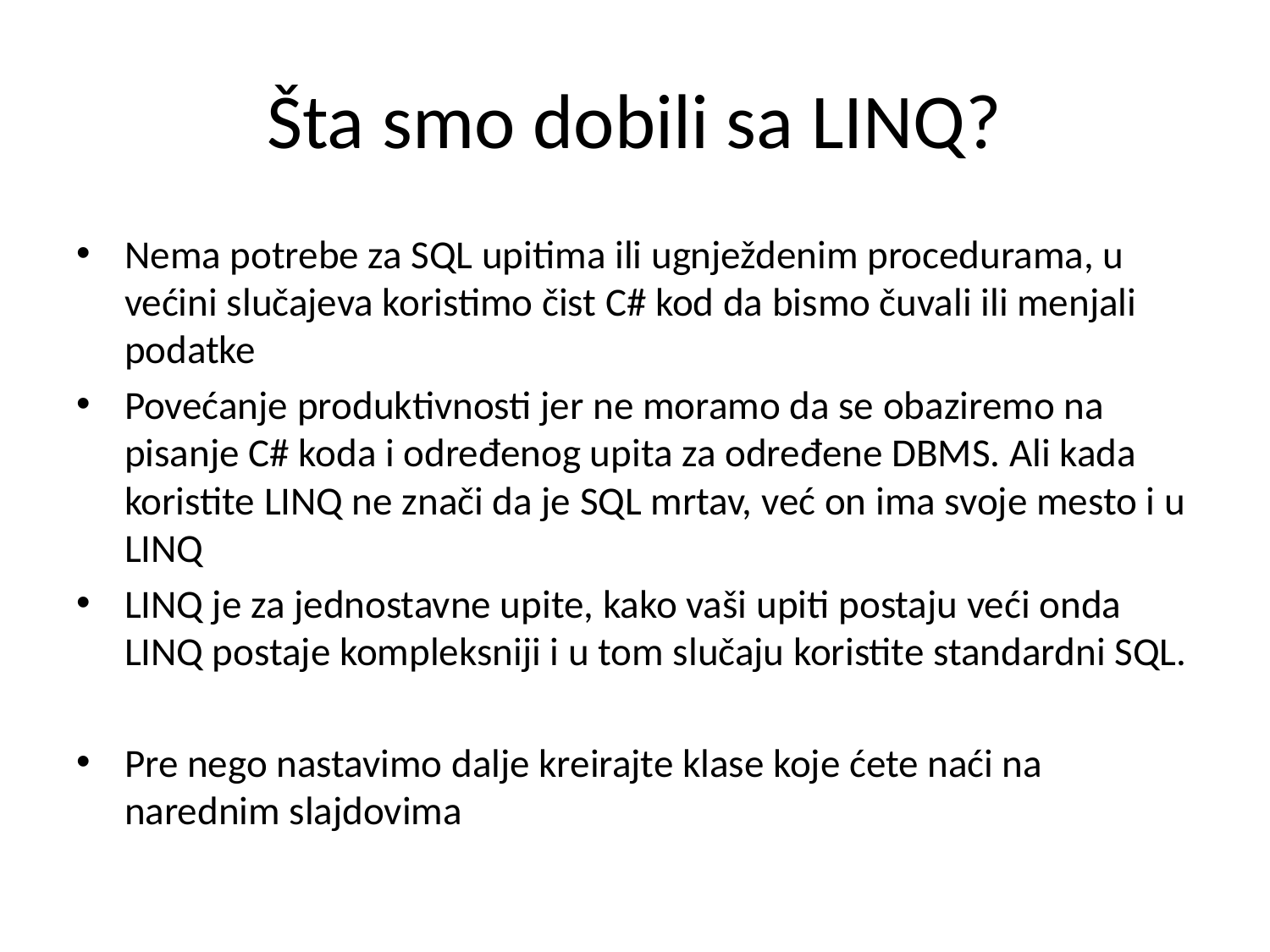

# Šta smo dobili sa LINQ?
Nema potrebe za SQL upitima ili ugnježdenim procedurama, u većini slučajeva koristimo čist C# kod da bismo čuvali ili menjali podatke
Povećanje produktivnosti jer ne moramo da se obaziremo na pisanje C# koda i određenog upita za određene DBMS. Ali kada koristite LINQ ne znači da je SQL mrtav, već on ima svoje mesto i u LINQ
LINQ je za jednostavne upite, kako vaši upiti postaju veći onda LINQ postaje kompleksniji i u tom slučaju koristite standardni SQL.

Pre nego nastavimo dalje kreirajte klase koje ćete naći na narednim slajdovima